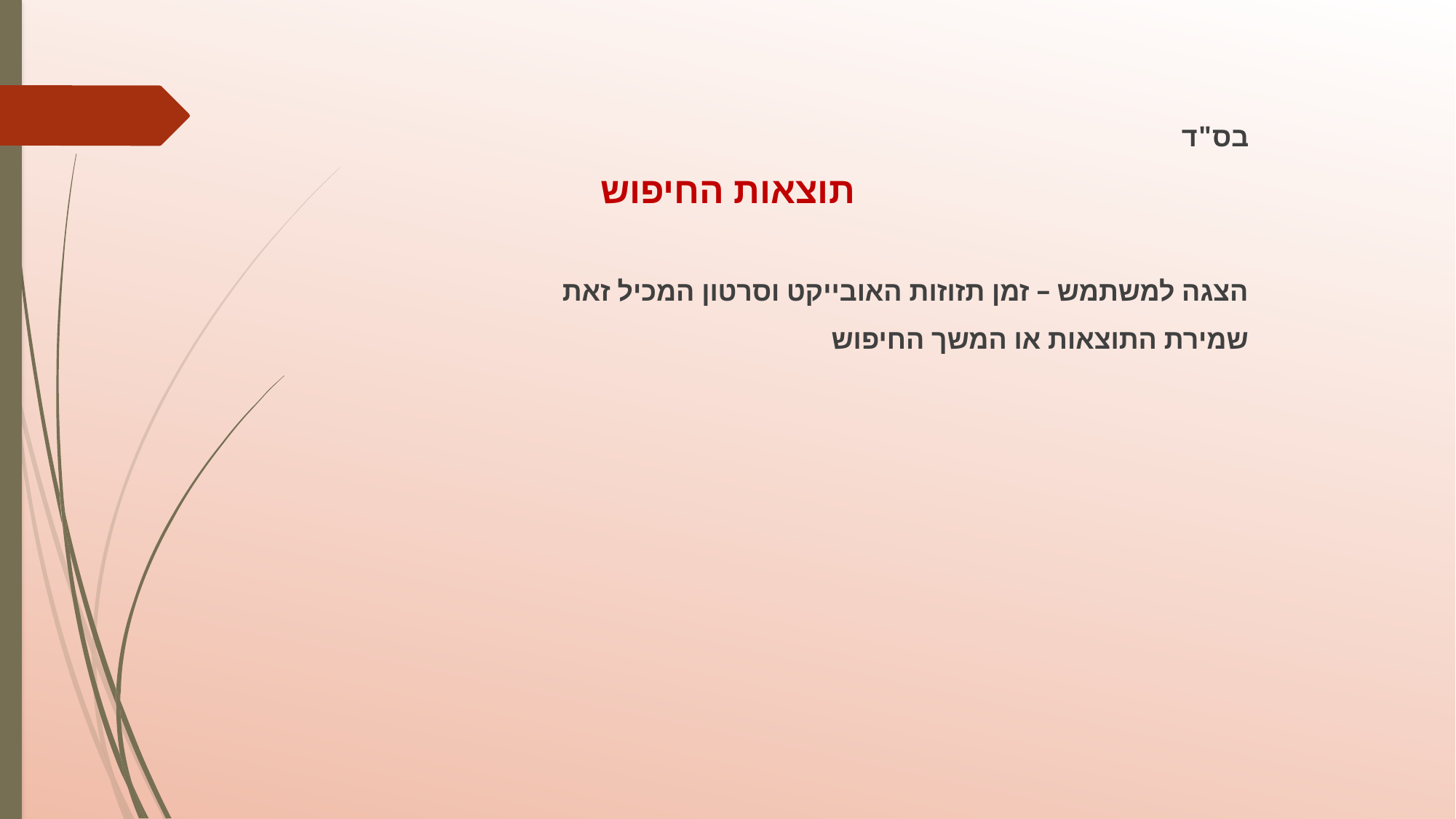

בס"ד
תוצאות החיפוש

הצגה למשתמש – זמן תזוזות האובייקט וסרטון המכיל זאת
שמירת התוצאות או המשך החיפוש